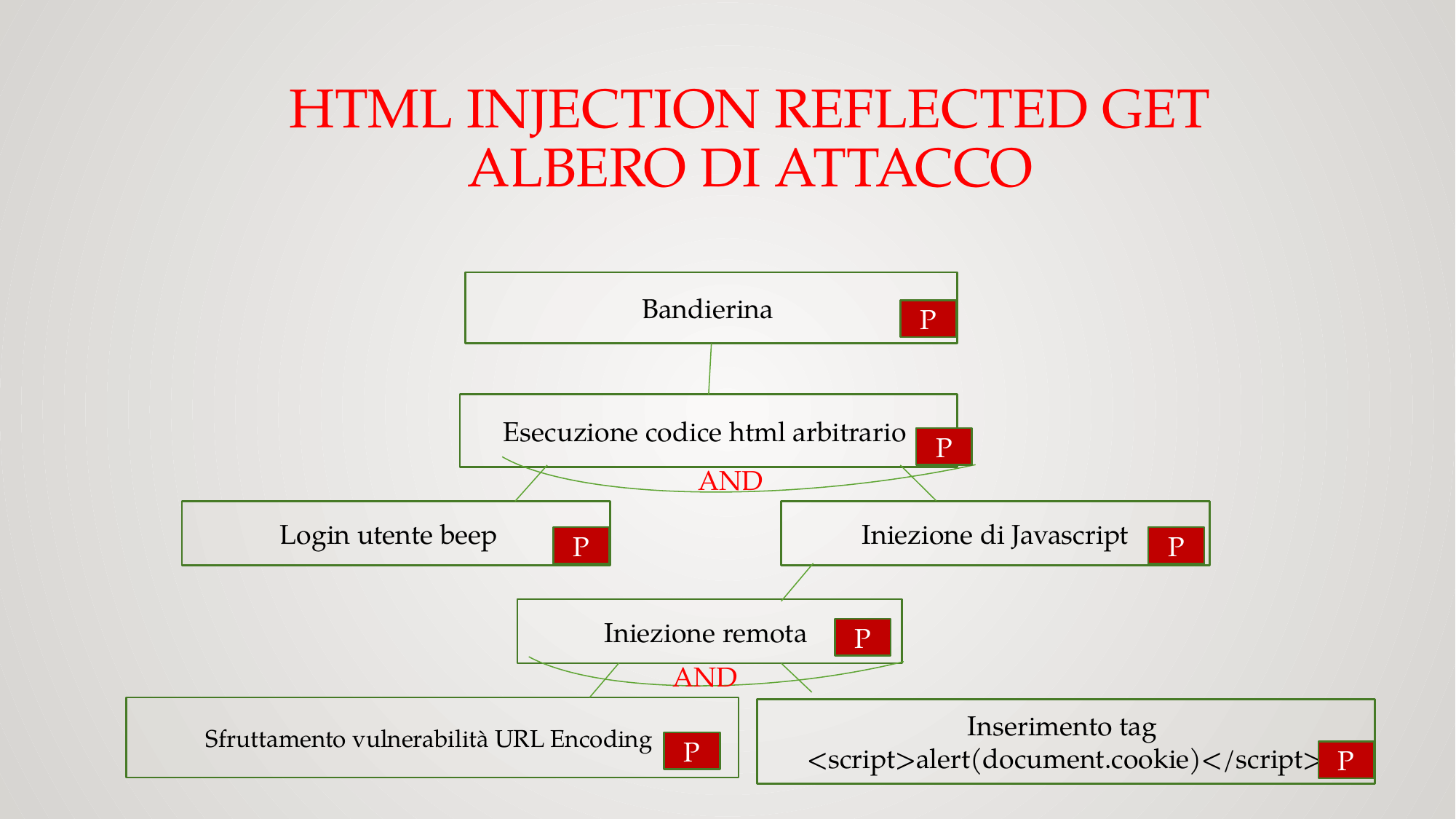

# HTML INJECTION REFLECTED GET ALBERO DI ATTACCO
Bandierina
P

Esecuzione codice html arbitrario
P
AND
Iniezione di Javascript
Login utente beep
P
P
Iniezione remota
P
AND
Sfruttamento vulnerabilità URL Encoding
Inserimento tag
<script>alert(document.cookie)</script>
P
P